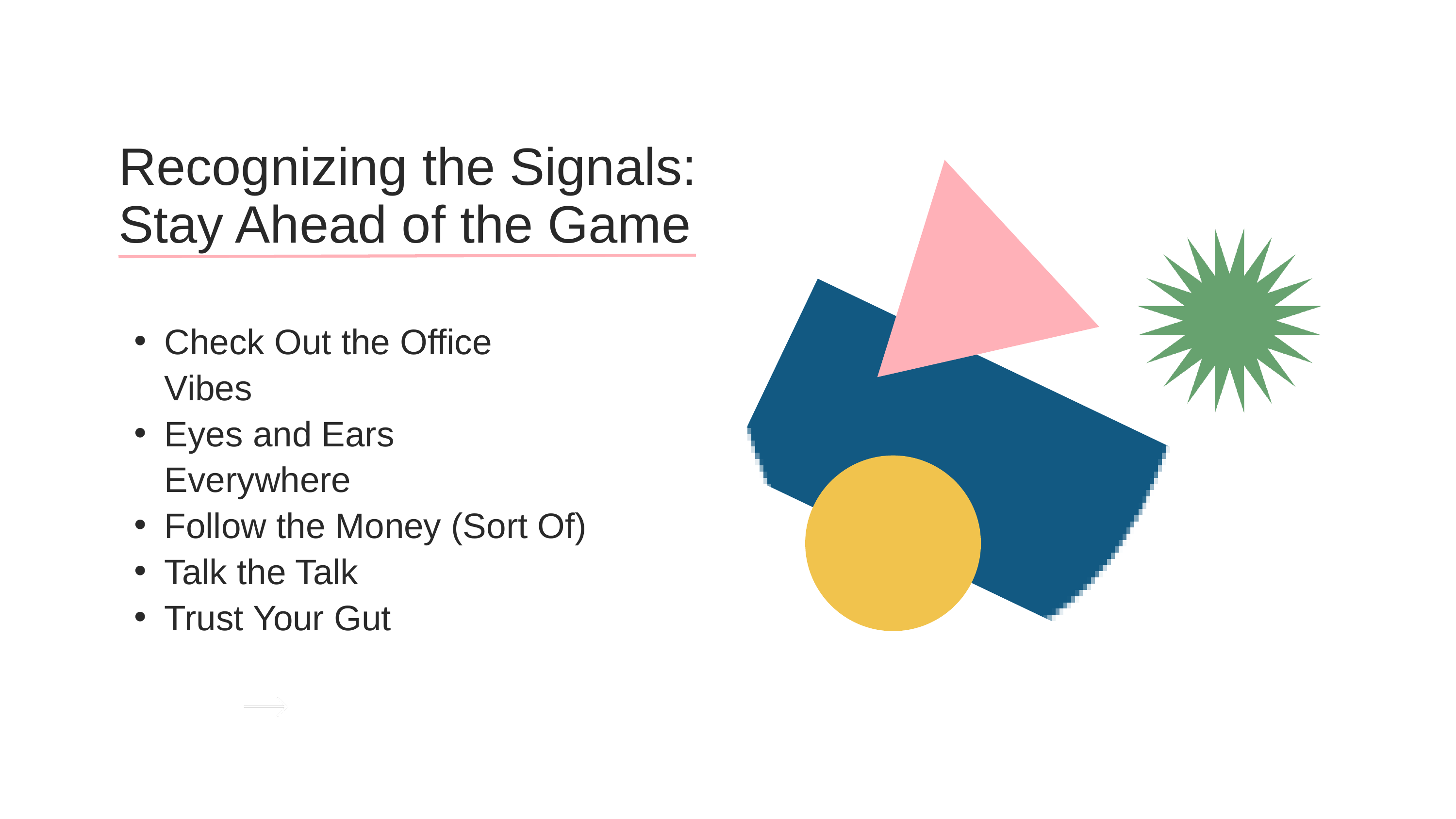

Recognizing the Signals:
Stay Ahead of the Game

Check Out the Office Vibes
Eyes and Ears Everywhere
Follow the Money (Sort Of)
Talk the Talk
Trust Your Gut